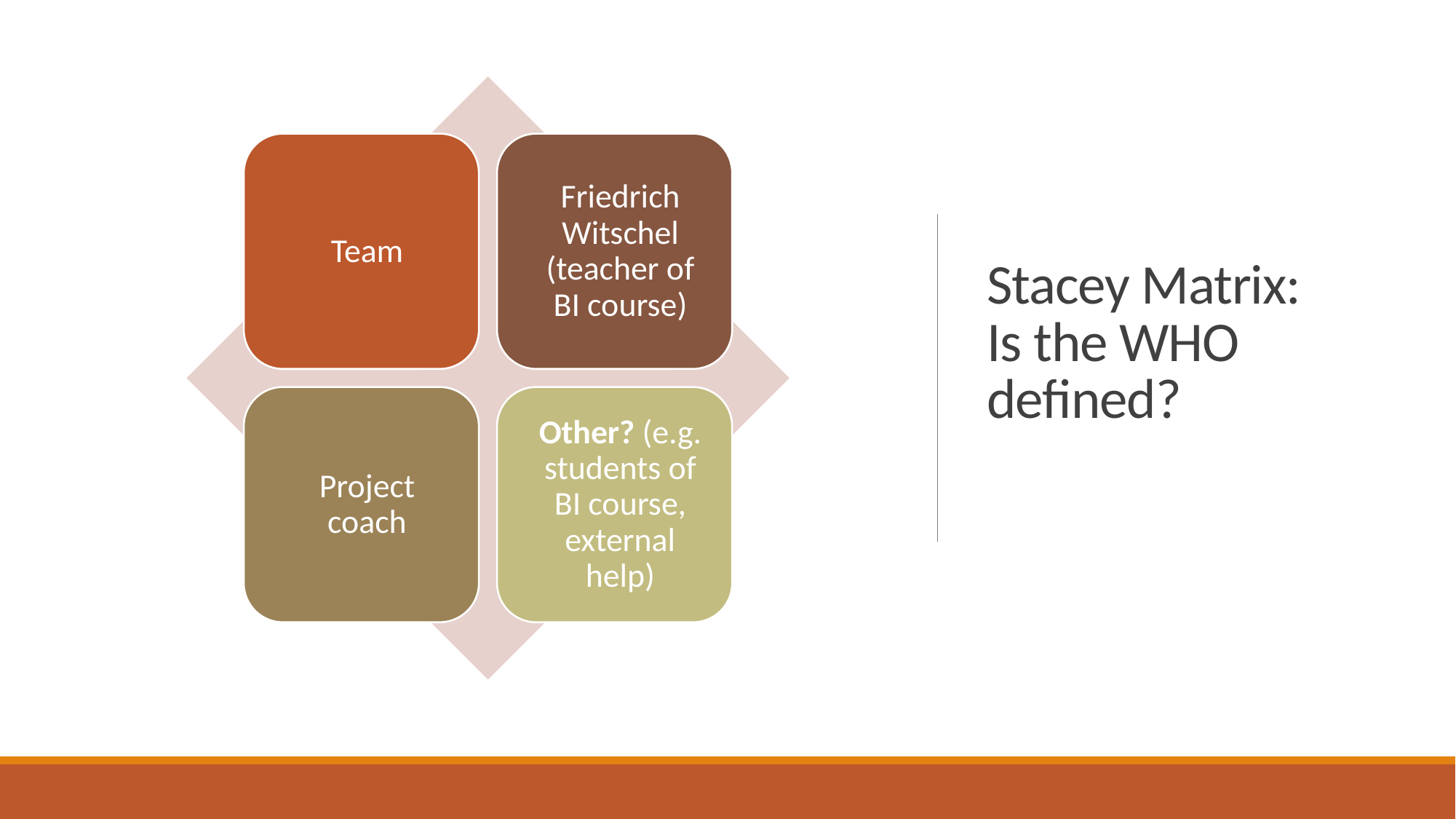

# Stacey Matrix: Is the WHO defined?
Team
Friedrich Witschel (teacher of BI course)
Project coach
Other? (e.g. students of BI course, external help)